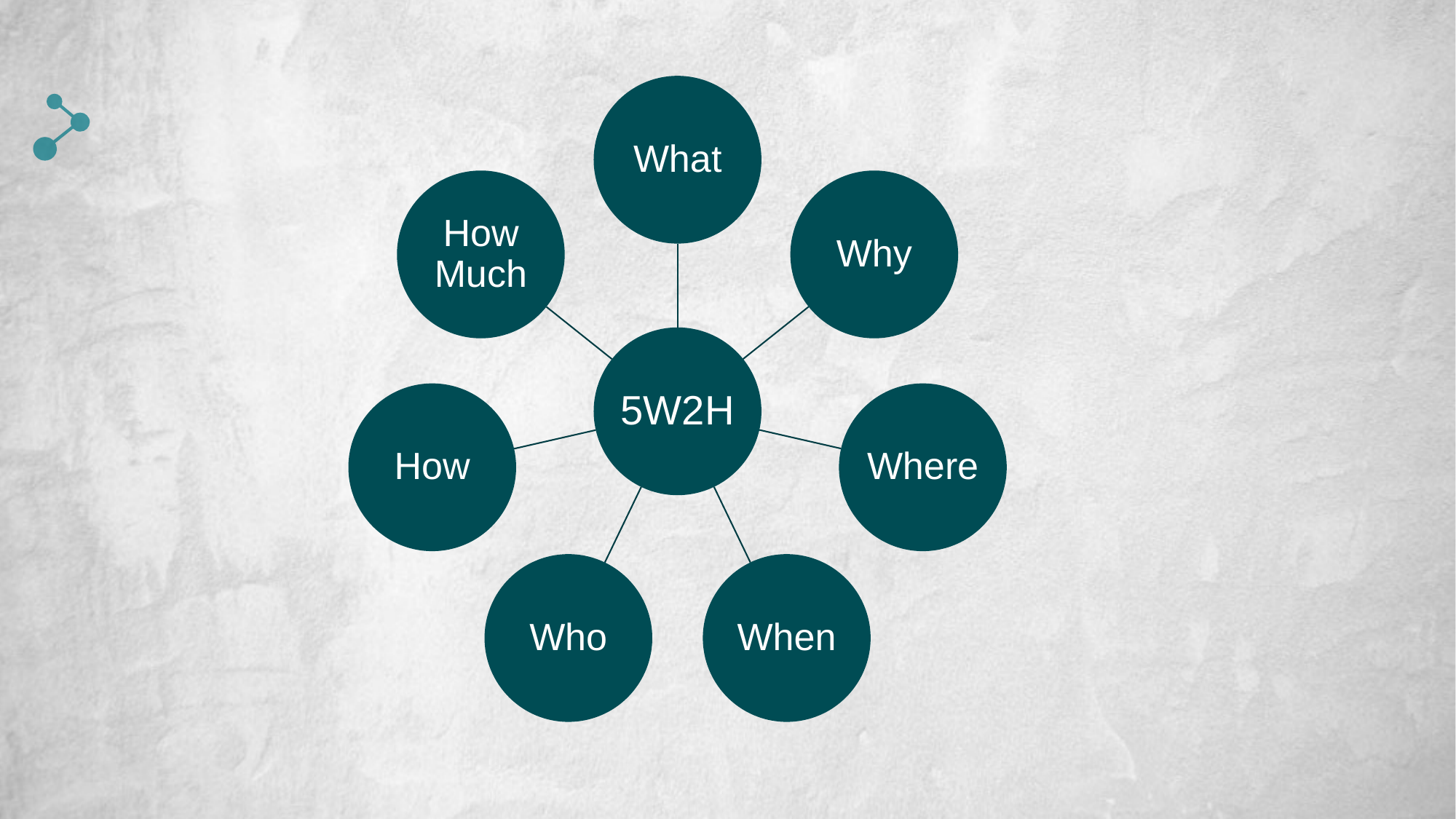

5W2H

What

Why

Where

When

Who

How

How Much